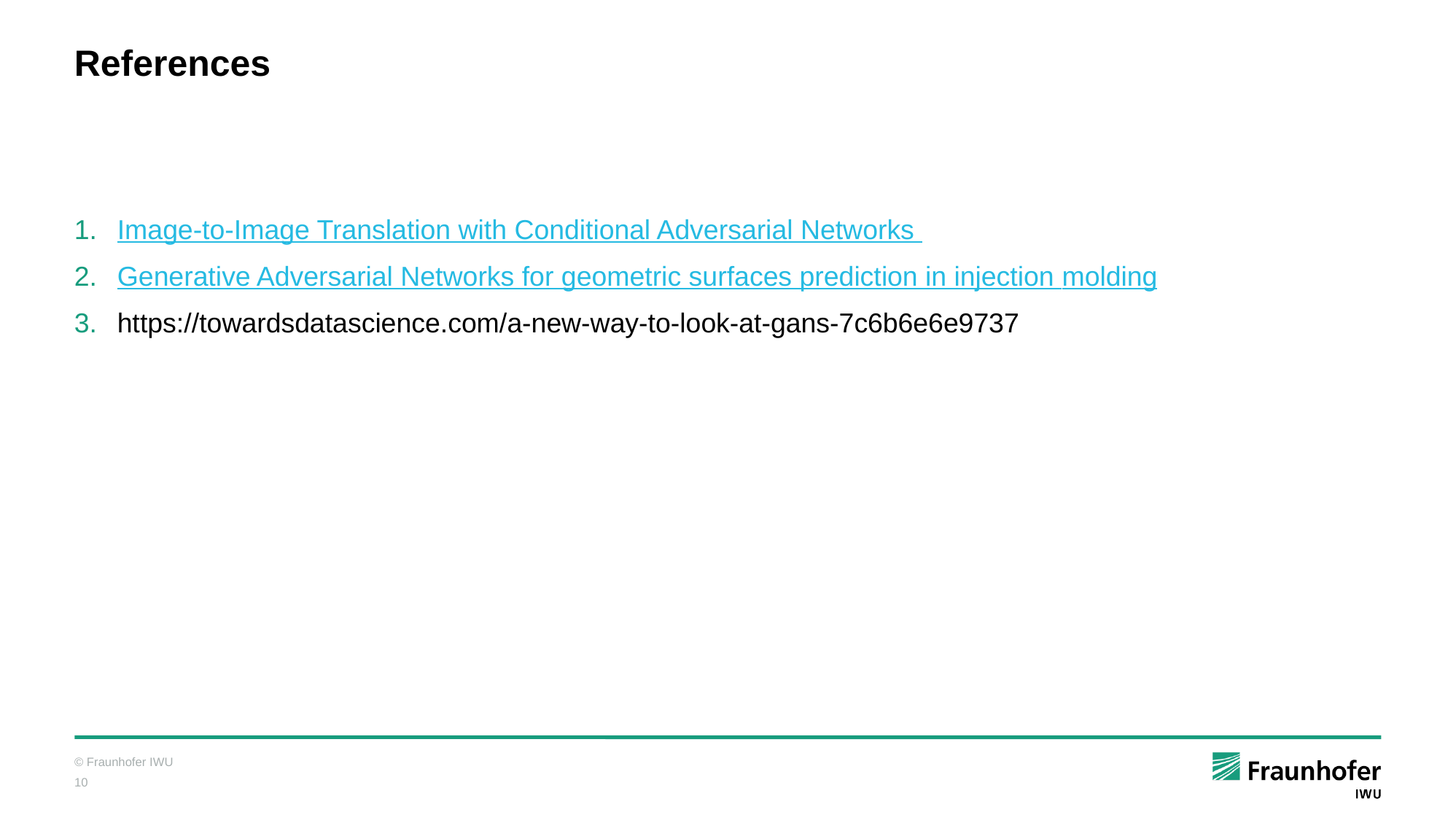

# References
Image-to-Image Translation with Conditional Adversarial Networks
Generative Adversarial Networks for geometric surfaces prediction in injection molding
https://towardsdatascience.com/a-new-way-to-look-at-gans-7c6b6e6e9737